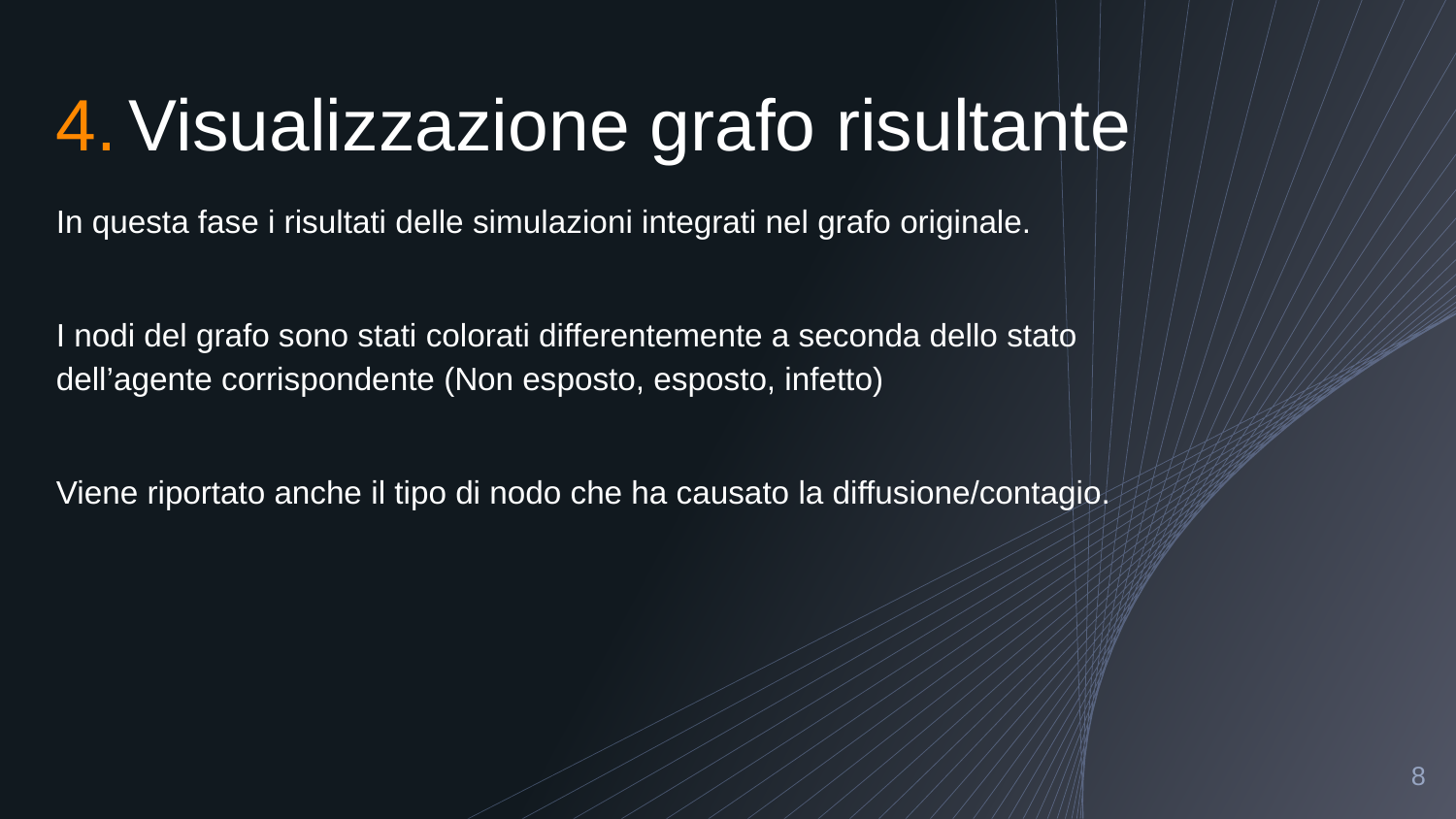

Visualizzazione grafo risultante
In questa fase i risultati delle simulazioni integrati nel grafo originale.

I nodi del grafo sono stati colorati differentemente a seconda dello stato dell’agente corrispondente (Non esposto, esposto, infetto)

Viene riportato anche il tipo di nodo che ha causato la diffusione/contagio.
8